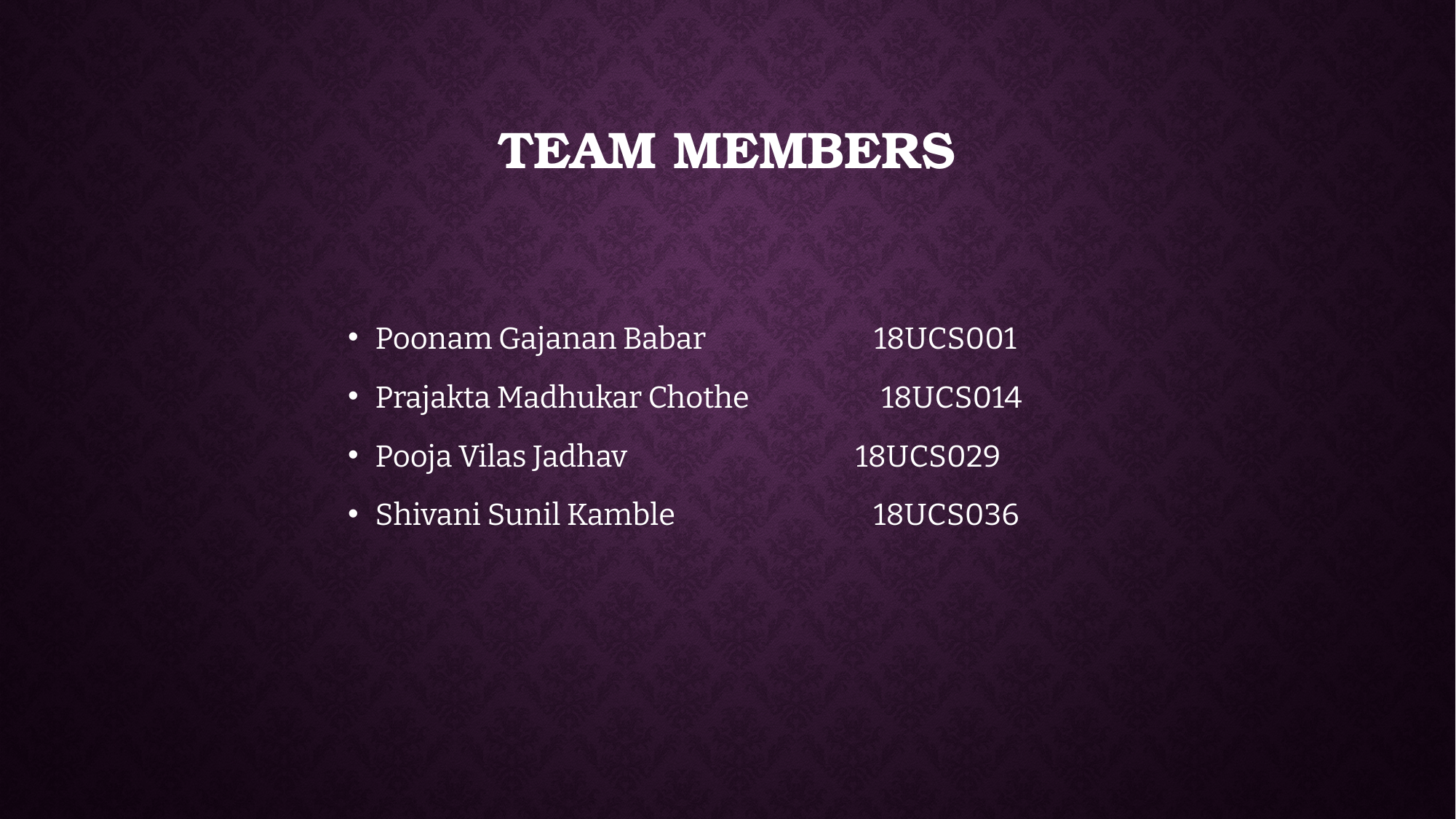

# Team members
Poonam Gajanan Babar                            18UCS001
Prajakta Madhukar Chothe                      18UCS014
Pooja Vilas Jadhav                                      18UCS029
Shivani Sunil Kamble                                 18UCS036